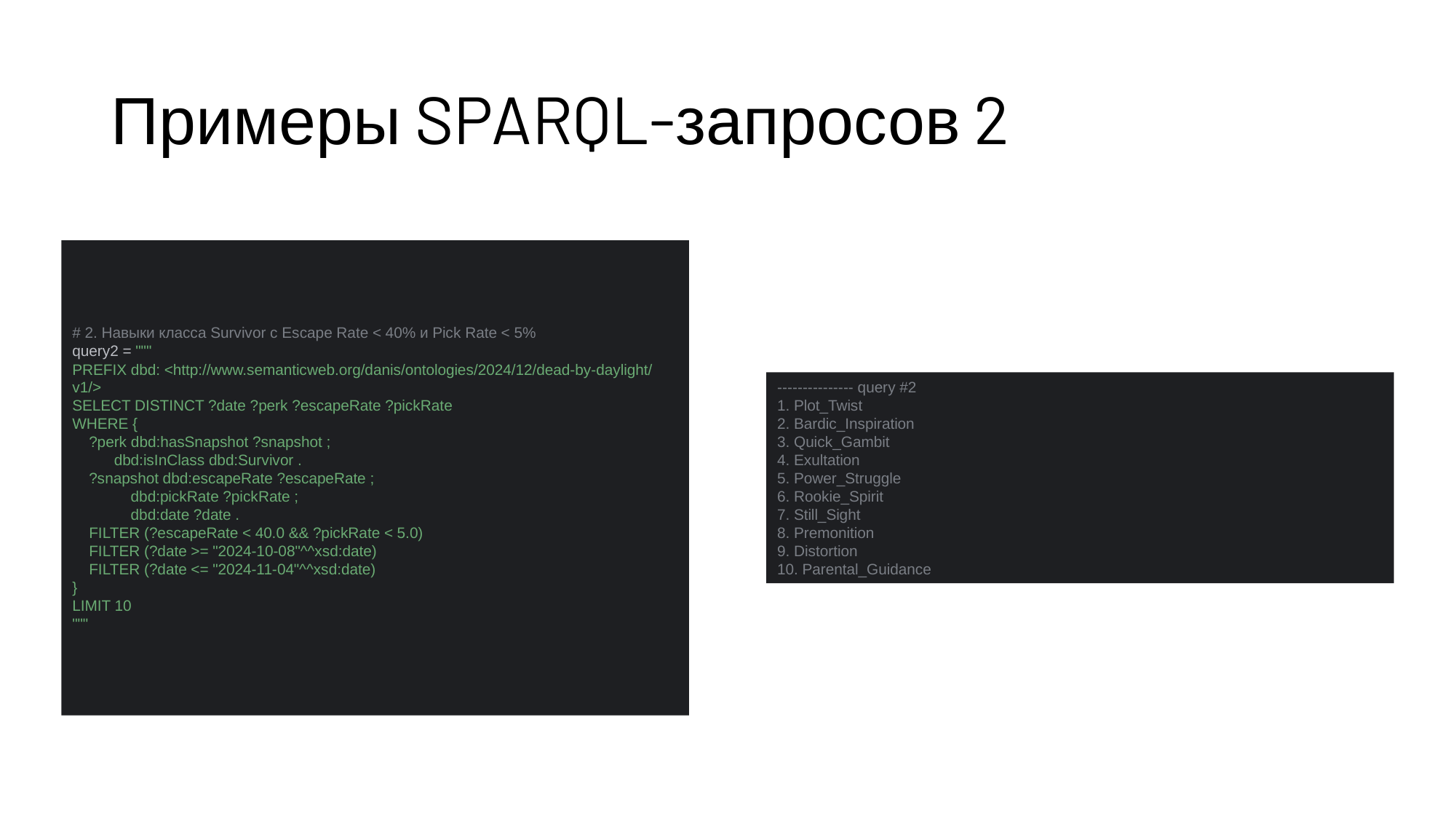

# Примеры SPARQL-запросов 2
# 2. Навыки класса Survivor с Escape Rate < 40% и Pick Rate < 5% query2 = """ PREFIX dbd: <http://www.semanticweb.org/danis/ontologies/2024/12/dead-by-daylight/v1/> SELECT DISTINCT ?date ?perk ?escapeRate ?pickRate WHERE { ?perk dbd:hasSnapshot ?snapshot ; dbd:isInClass dbd:Survivor . ?snapshot dbd:escapeRate ?escapeRate ; dbd:pickRate ?pickRate ; dbd:date ?date . FILTER (?escapeRate < 40.0 && ?pickRate < 5.0) FILTER (?date >= "2024-10-08"^^xsd:date) FILTER (?date <= "2024-11-04"^^xsd:date) } LIMIT 10 """
--------------- query #2
1. Plot_Twist
2. Bardic_Inspiration
3. Quick_Gambit
4. Exultation
5. Power_Struggle
6. Rookie_Spirit
7. Still_Sight
8. Premonition
9. Distortion
10. Parental_Guidance